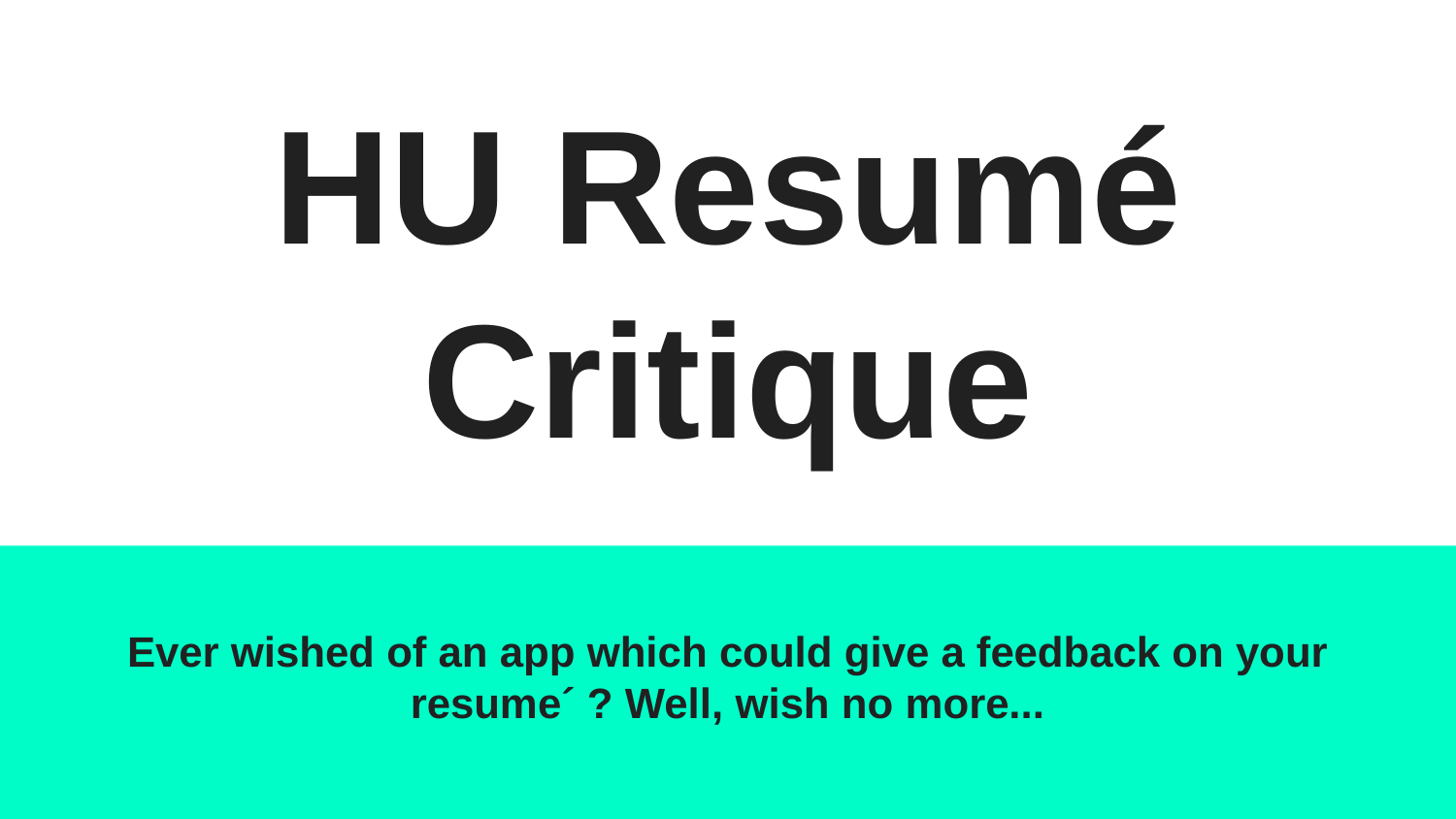

# HU Resumé Critique
Ever wished of an app which could give a feedback on your resume´ ? Well, wish no more...